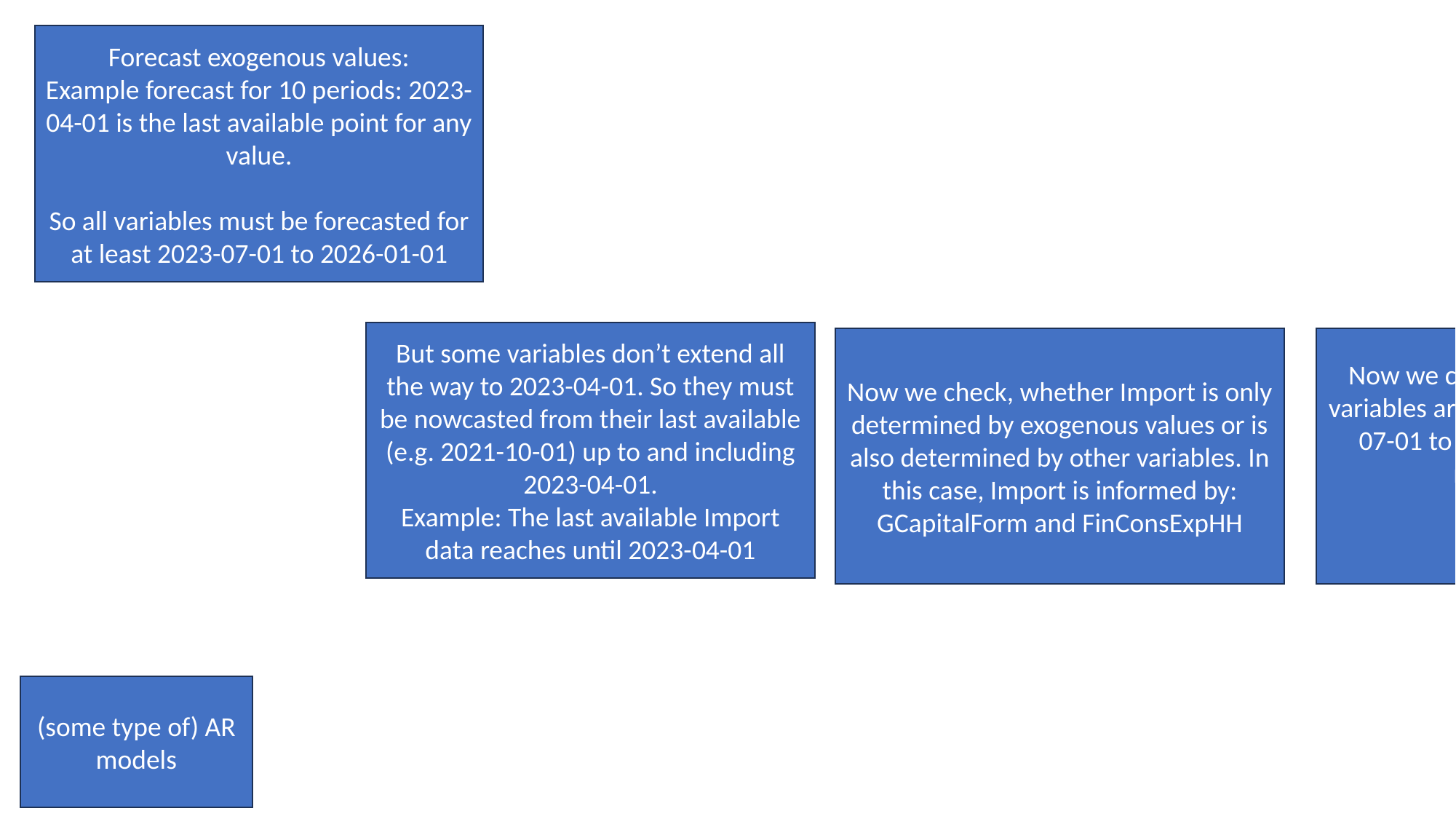

Forecast exogenous values:
Example forecast for 10 periods: 2023-04-01 is the last available point for any value.

So all variables must be forecasted for at least 2023-07-01 to 2026-01-01
But some variables don’t extend all the way to 2023-04-01. So they must be nowcasted from their last available (e.g. 2021-10-01) up to and including 2023-04-01.
Example: The last available Import data reaches until 2023-04-01
Now we check, whether Import is only determined by exogenous values or is also determined by other variables. In this case, Import is informed by: GCapitalForm and FinConsExpHH
Now we check, whether those two variables are fully available until 2023-07-01 to use their information to nowcast Import

Check line 77
(some type of) AR models